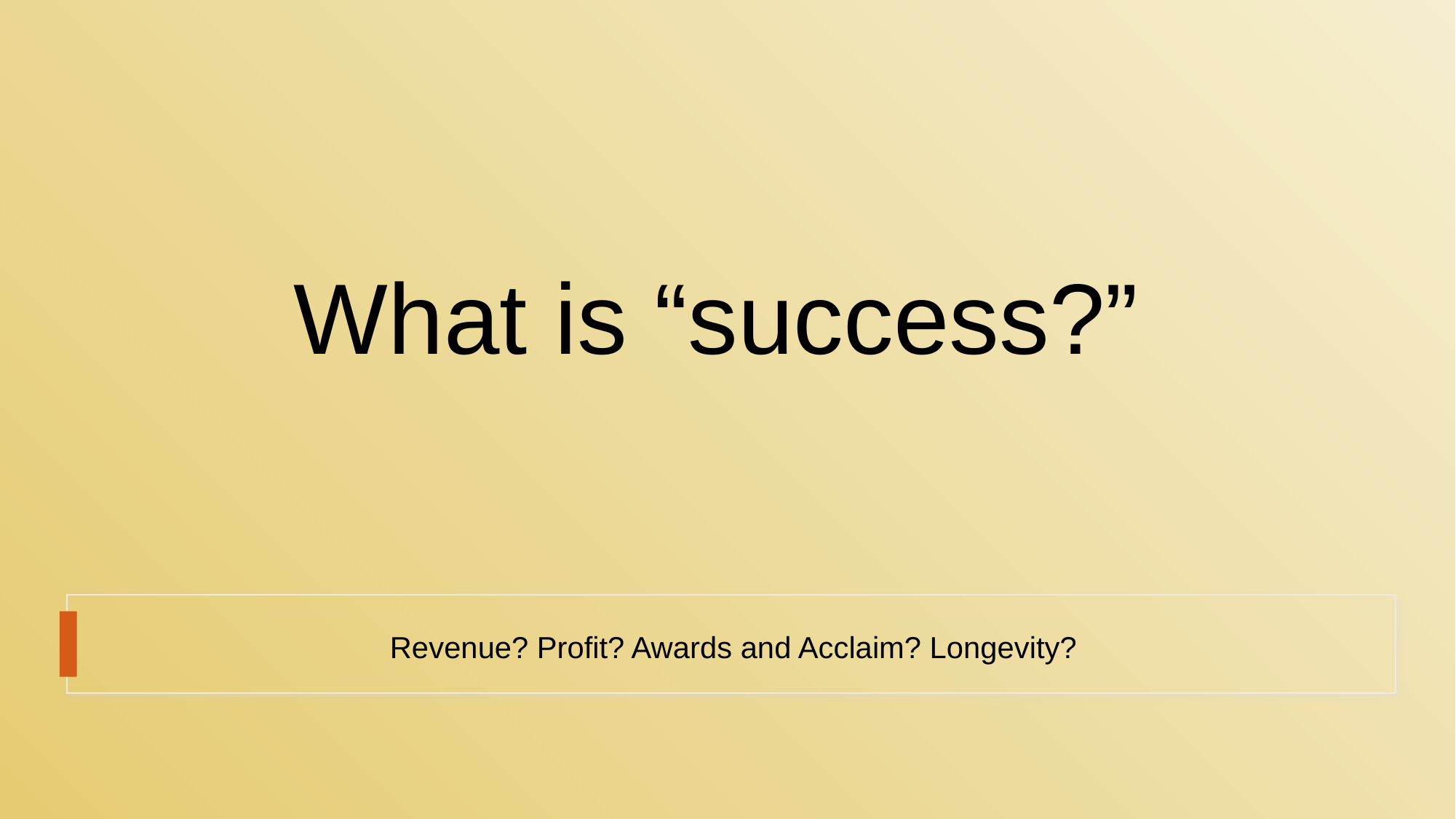

# What is “success?”
Revenue? Profit? Awards and Acclaim? Longevity?